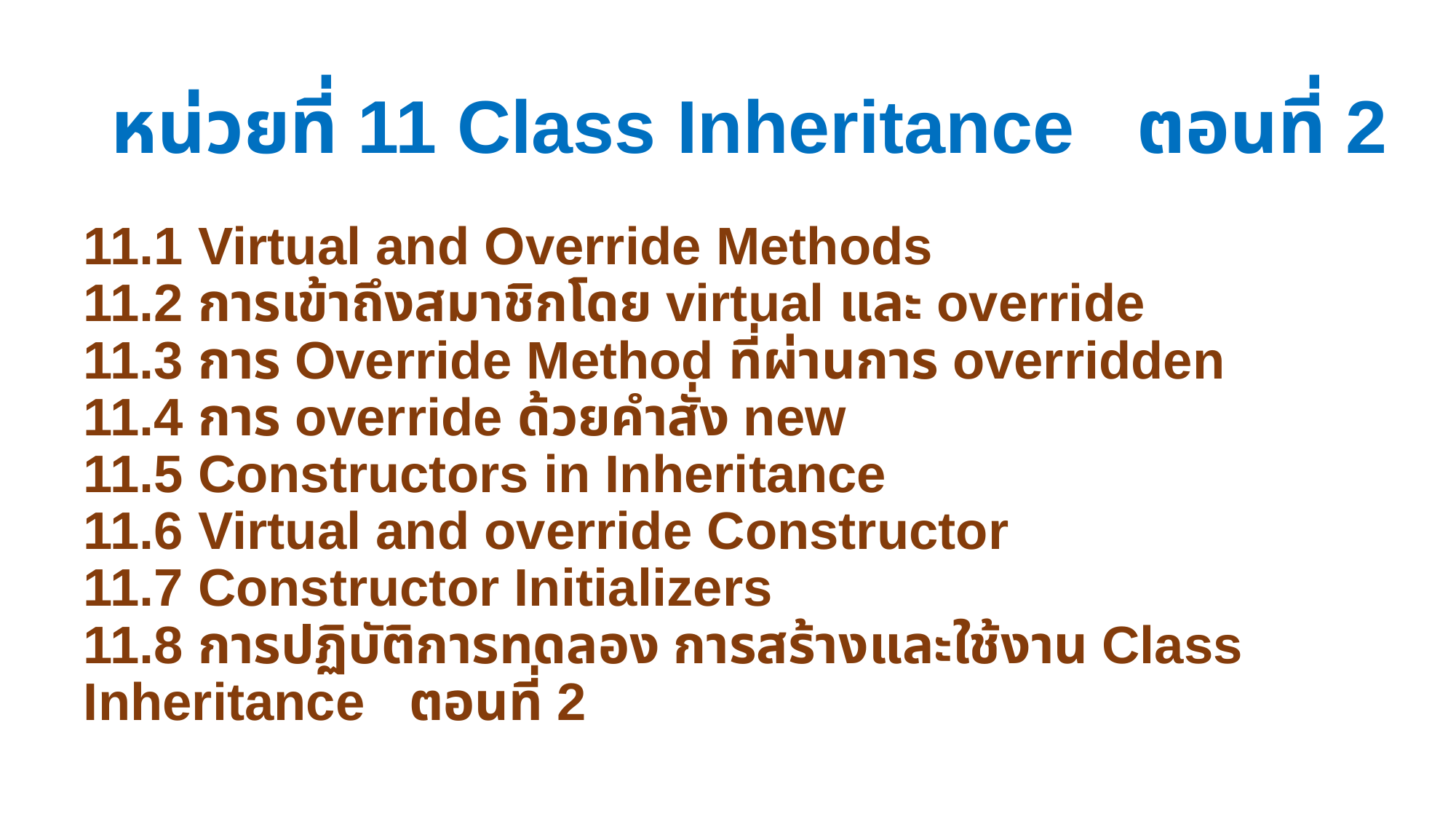

# หน่วยที่ 11 Class Inheritance   ตอนที่ 2
11.1 Virtual and Override Methods
11.2 การเข้าถึงสมาชิกโดย virtual และ override
11.3 การ Override Method ที่ผ่านการ overridden
11.4 การ override ด้วยคำสั่ง new
11.5 Constructors in Inheritance
11.6 Virtual and override Constructor
11.7 Constructor Initializers
11.8 การปฏิบัติการทดลอง การสร้างและใช้งาน Class Inheritance   ตอนที่ 2